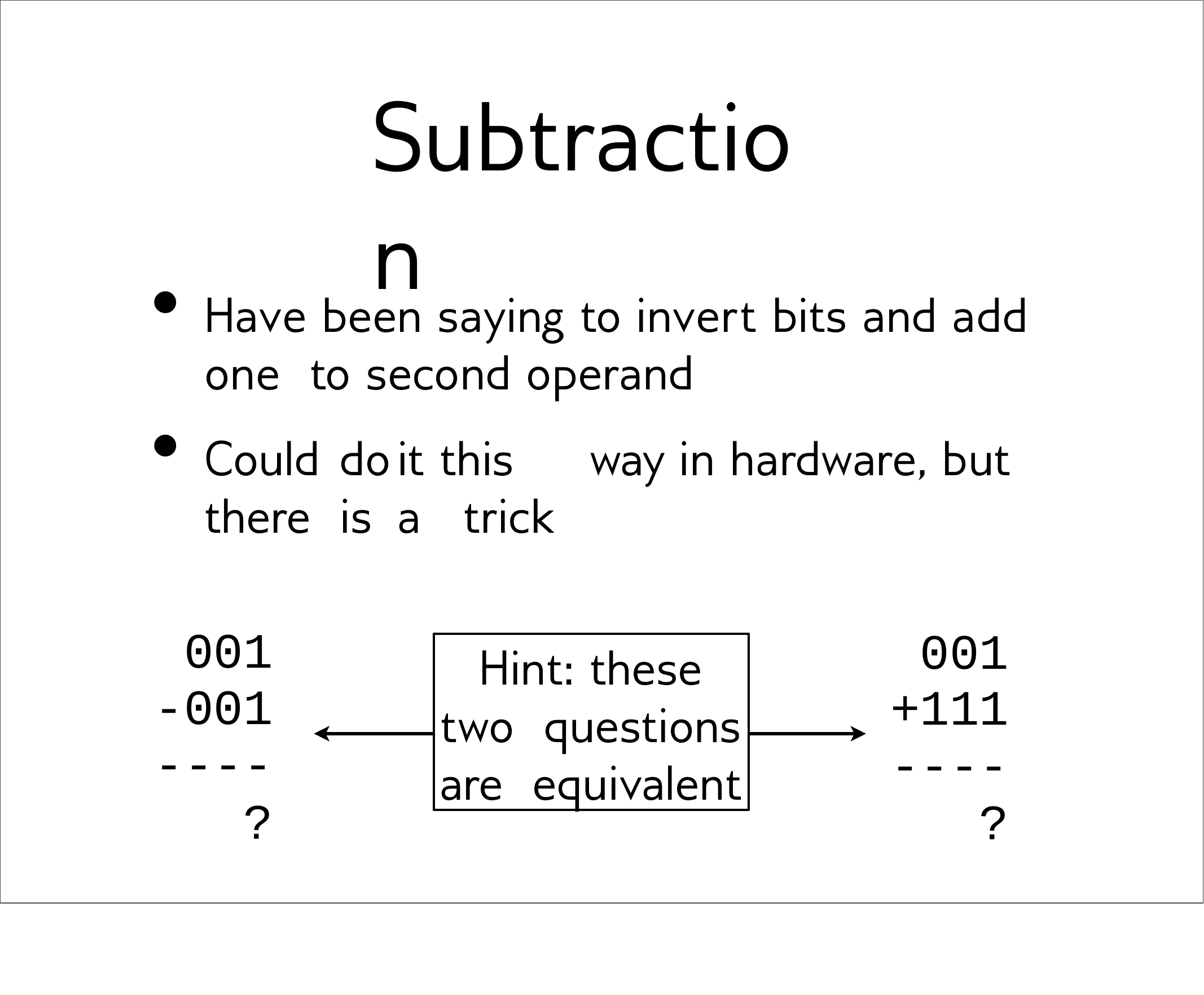

# Subtraction
Have been saying to invert bits and add one  to second operand
Could	do	it this	way	in hardware, but there  is	a	trick
001
-001
----
?
001
+111
----
?
Hint: these two  questions are  equivalent